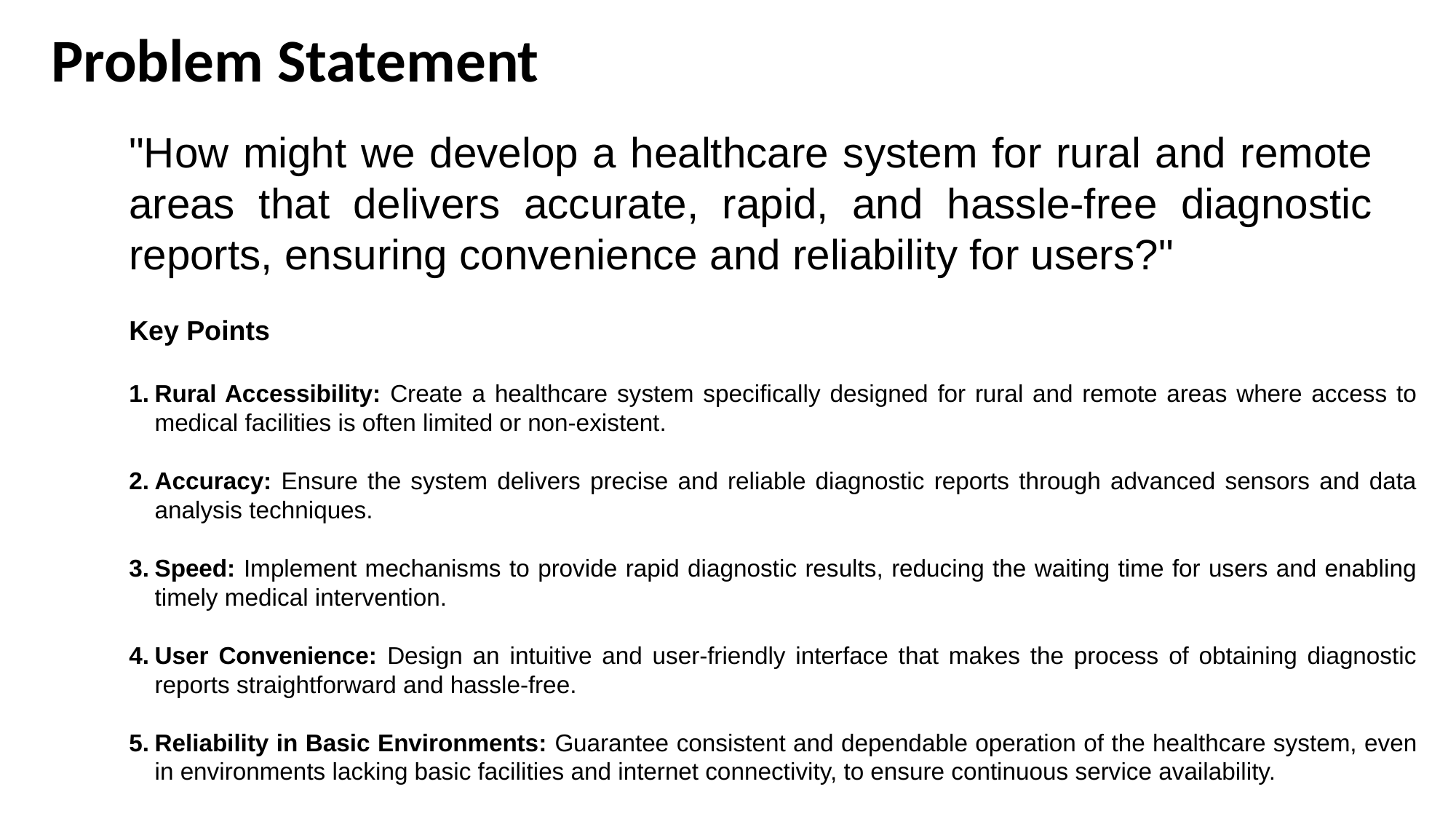

Problem Statement
"How might we develop a healthcare system for rural and remote areas that delivers accurate, rapid, and hassle-free diagnostic reports, ensuring convenience and reliability for users?"
Key Points

Rural Accessibility: Create a healthcare system specifically designed for rural and remote areas where access to medical facilities is often limited or non-existent.

Accuracy: Ensure the system delivers precise and reliable diagnostic reports through advanced sensors and data analysis techniques.

Speed: Implement mechanisms to provide rapid diagnostic results, reducing the waiting time for users and enabling timely medical intervention.

User Convenience: Design an intuitive and user-friendly interface that makes the process of obtaining diagnostic reports straightforward and hassle-free.

Reliability in Basic Environments: Guarantee consistent and dependable operation of the healthcare system, even in environments lacking basic facilities and internet connectivity, to ensure continuous service availability.